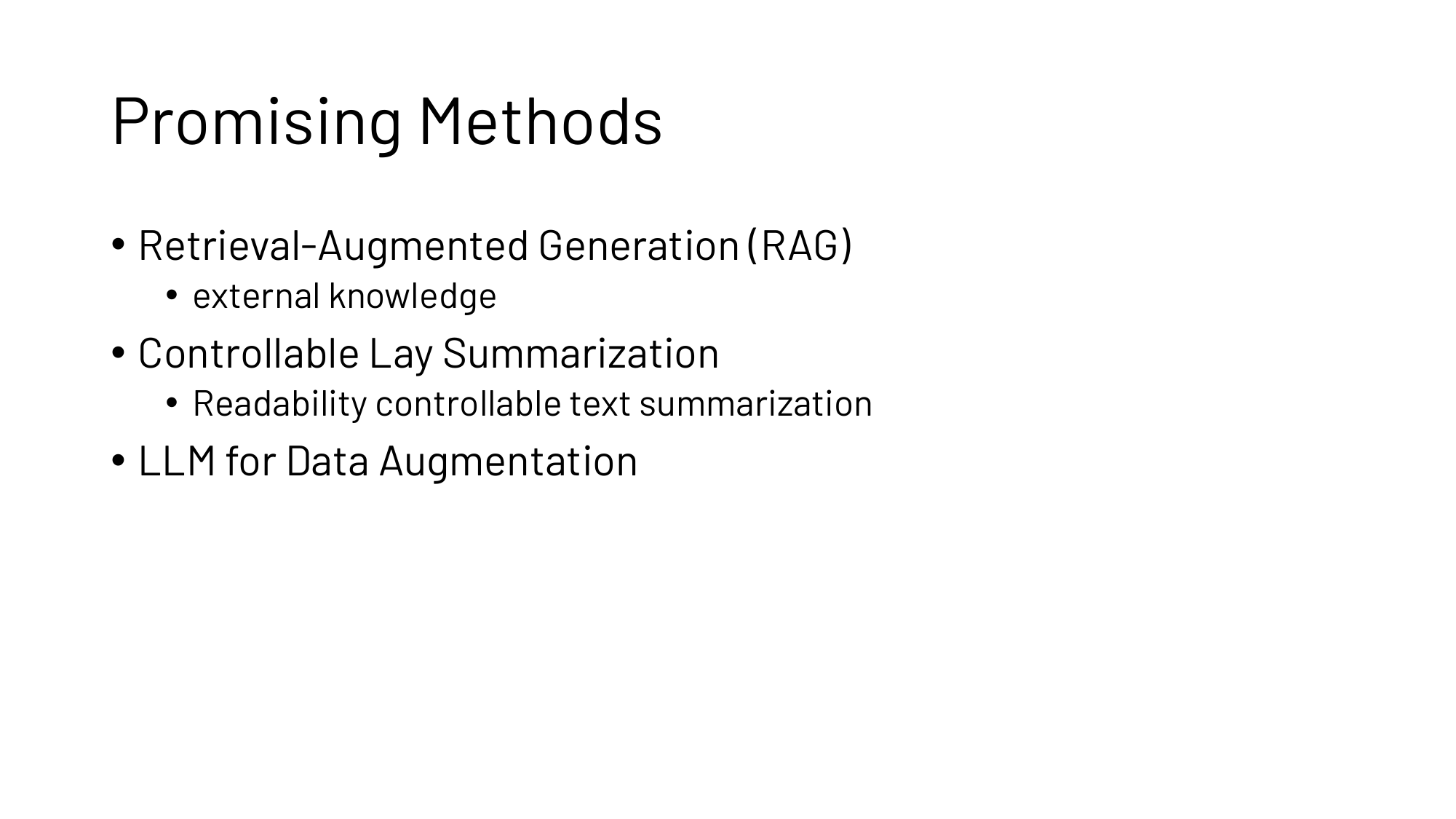

# Promising Methods
Retrieval-Augmented Generation (RAG)
external knowledge
Controllable Lay Summarization
Readability controllable text summarization
LLM for Data Augmentation